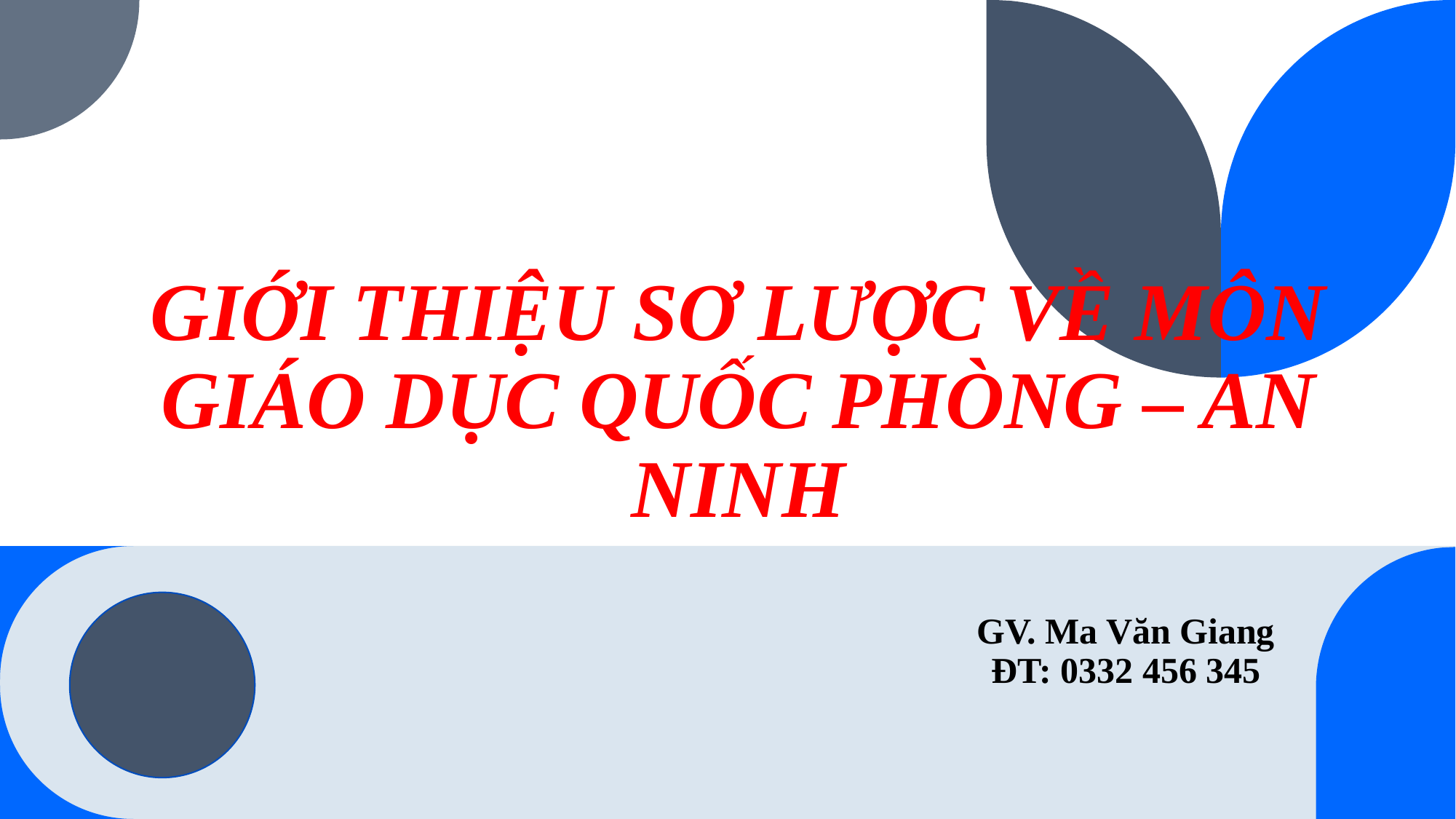

# GIỚI THIỆU SƠ LƯỢC VỀ MÔN GIÁO DỤC QUỐC PHÒNG – AN NINH
GV. Ma Văn Giang
ĐT: 0332 456 345